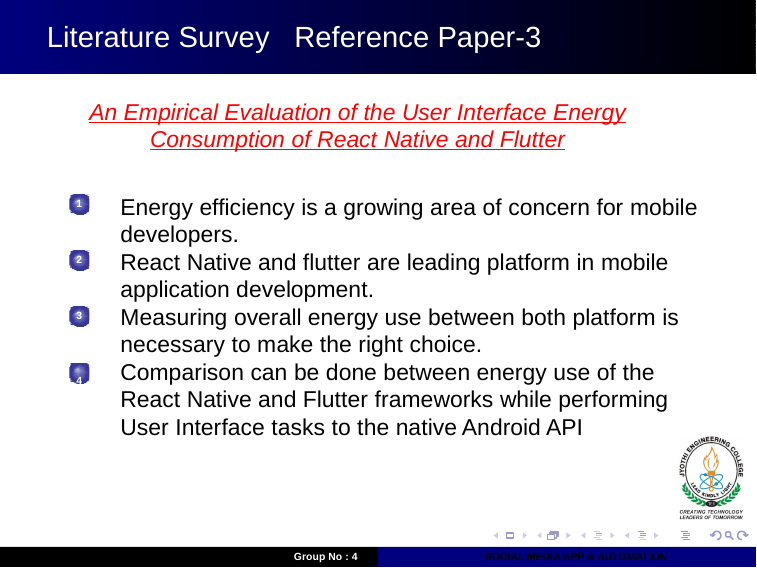

Literature Survey   Reference Paper-3
An Empirical Evaluation of the User Interface Energy Consumption of React Native and Flutter
Energy efficiency is a growing area of concern for mobile developers.
React Native and flutter are leading platform in mobile application development.
Measuring overall energy use between both platform is necessary to make the right choice.
Comparison can be done between energy use of the React Native and Flutter frameworks while performing User Interface tasks to the native Android API

1

2

3

4

Group No : 4
SOCIAL MEDIA APP & AUTOMATION